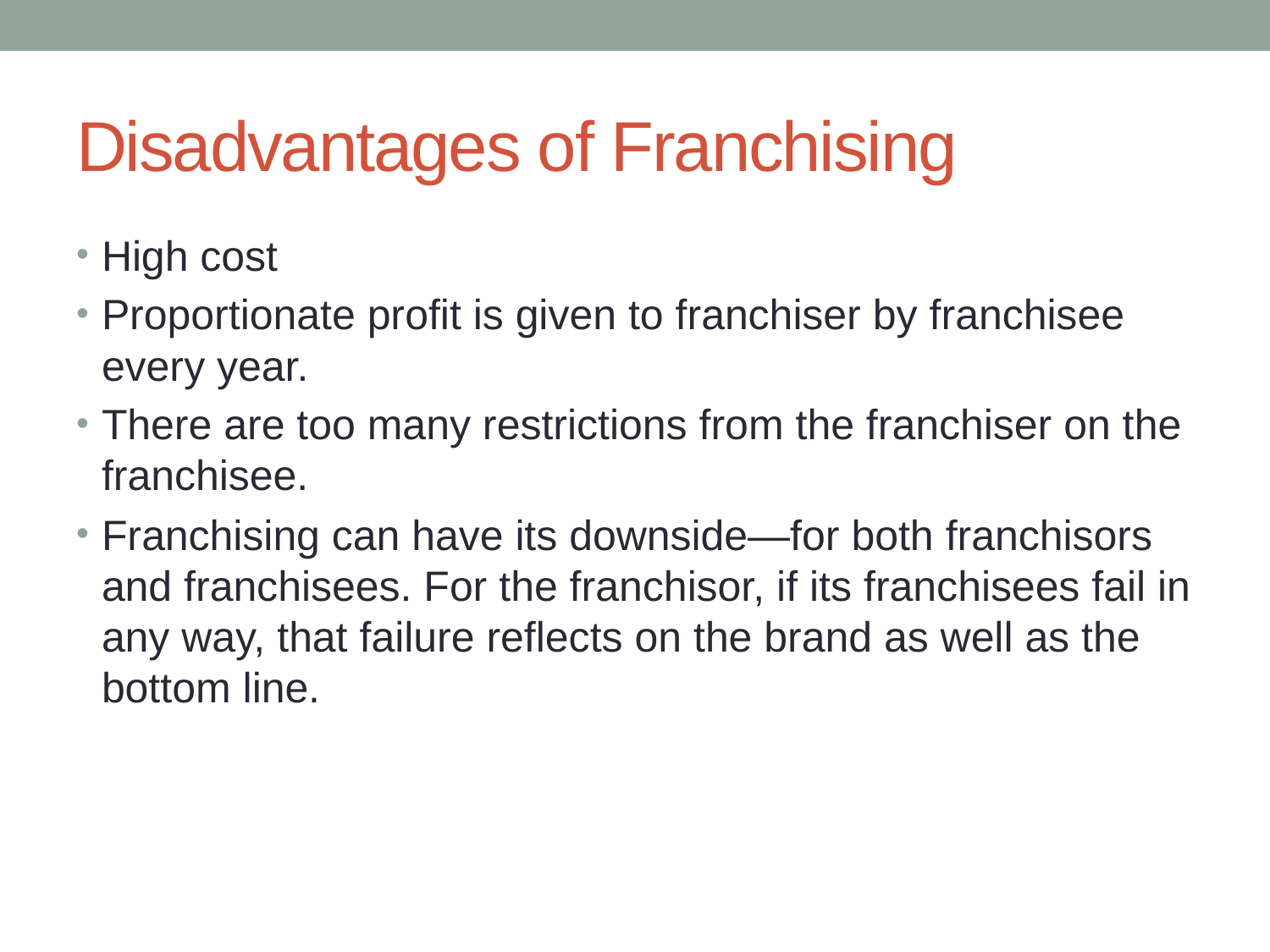

# Disadvantages of Franchising
High cost
Proportionate profit is given to franchiser by franchisee every year.
There are too many restrictions from the franchiser on the franchisee.
Franchising can have its downside—for both franchisors and franchisees. For the franchisor, if its franchisees fail in any way, that failure reflects on the brand as well as the bottom line.